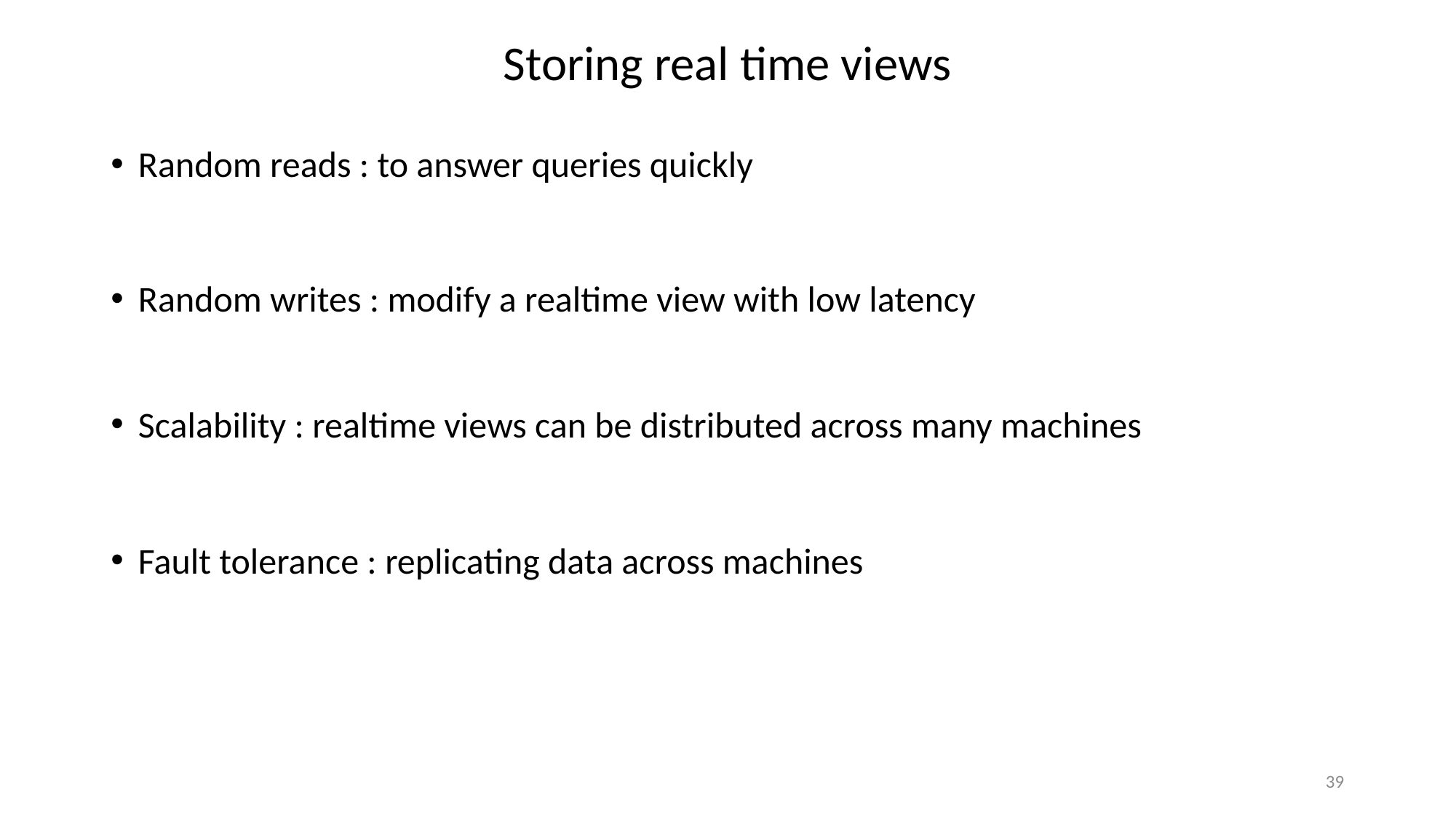

# Storing real time views
Random reads : to answer queries quickly

Random writes : modify a realtime view with low latency

Scalability : realtime views can be distributed across many machines

Fault tolerance : replicating data across machines
39